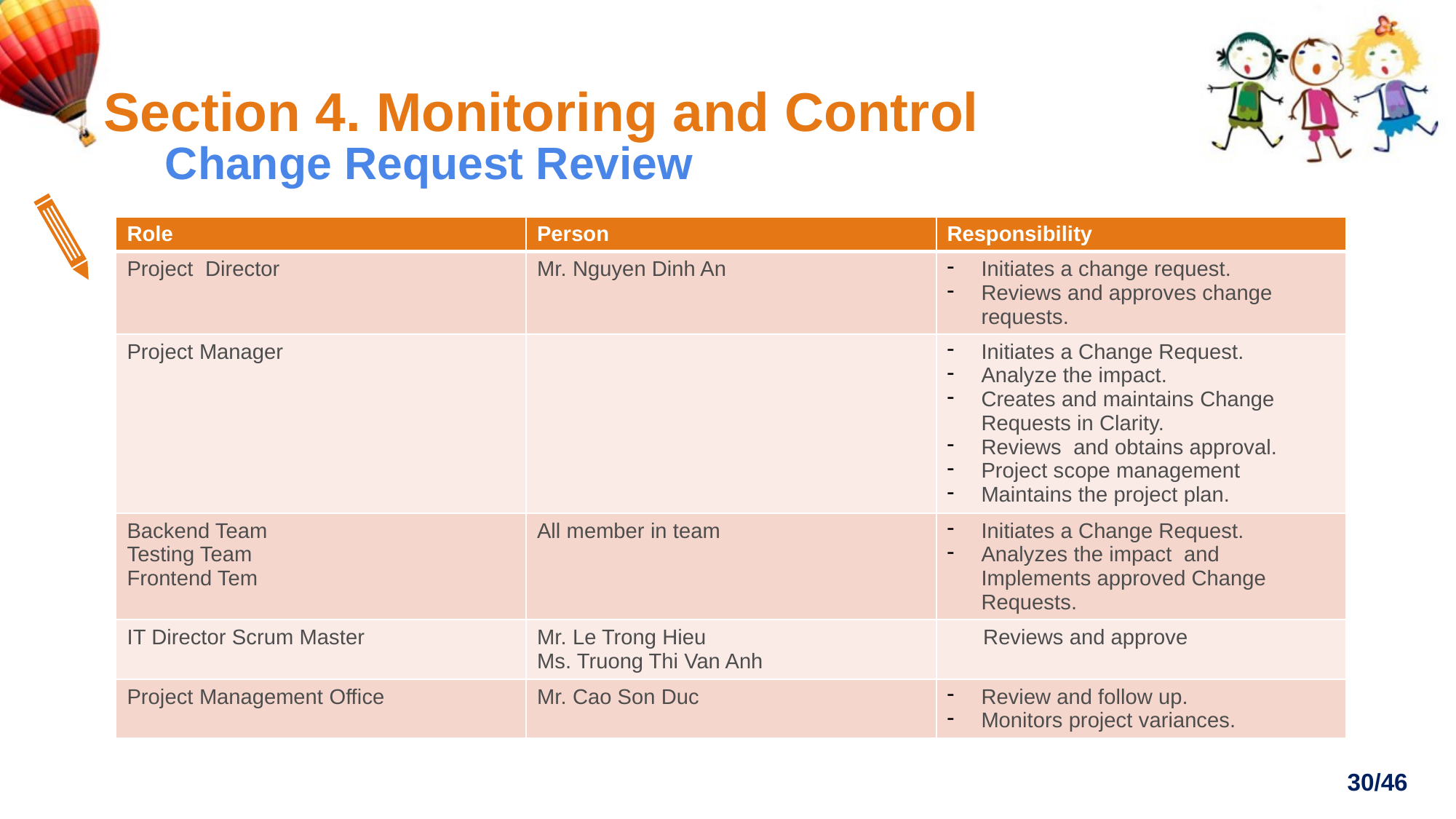

#
Section 4. Monitoring and Control
Change Request Review

| Role | Person | Responsibility |
| --- | --- | --- |
| Project Director | Mr. Nguyen Dinh An | Initiates a change request. Reviews and approves change requests. |
| Project Manager |  | Initiates a Change Request. Analyze the impact. Creates and maintains Change Requests in Clarity. Reviews and obtains approval. Project scope management Maintains the project plan. |
| Backend Team Testing Team Frontend Tem | All member in team | Initiates a Change Request. Analyzes the impact and Implements approved Change Requests. |
| IT Director Scrum Master | Mr. Le Trong Hieu Ms. Truong Thi Van Anh | Reviews and approve |
| Project Management Office | Mr. Cao Son Duc | Review and follow up. Monitors project variances. |

30/46